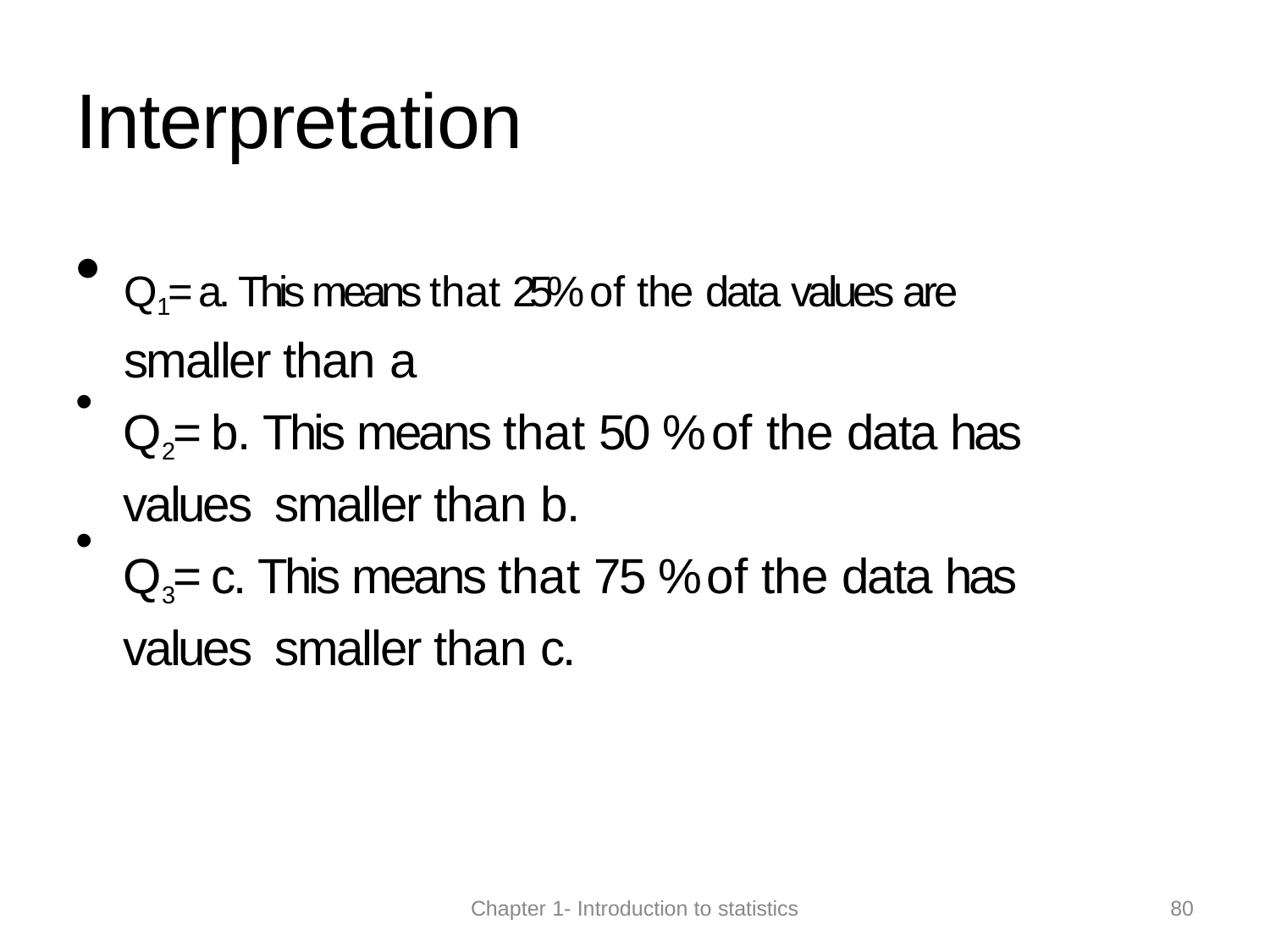

# Interpretation
Q1 = a. This means that 25% of the data values are  smaller than a
Q2 = b. This means that 50 % of the data has values  smaller than b.
Q3 = c. This means that 75 % of the data has values  smaller than c.
•
•
80
Chapter 1- Introduction to statistics